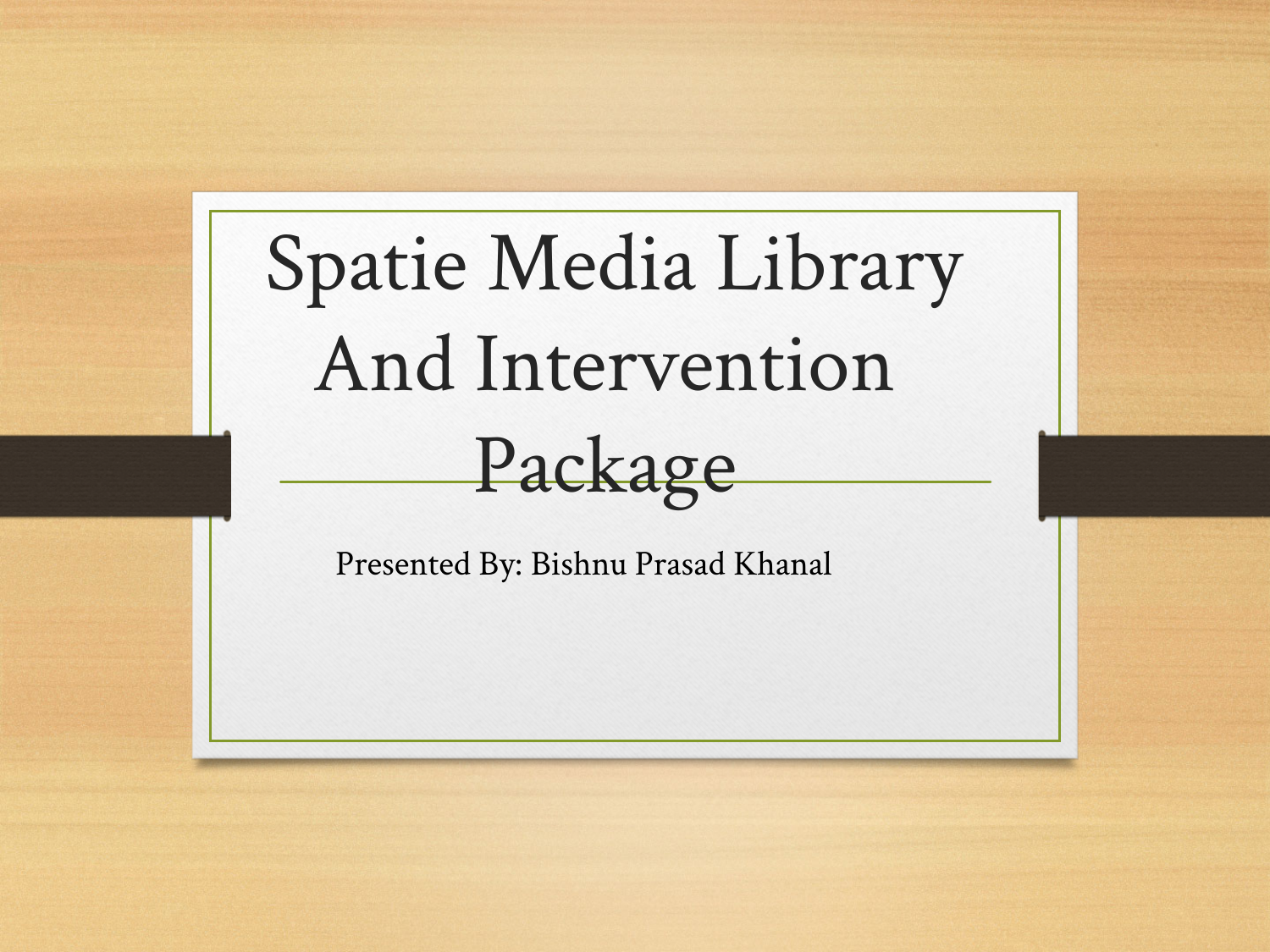

# Spatie Media Library And Intervention Package
Presented By: Bishnu Prasad Khanal